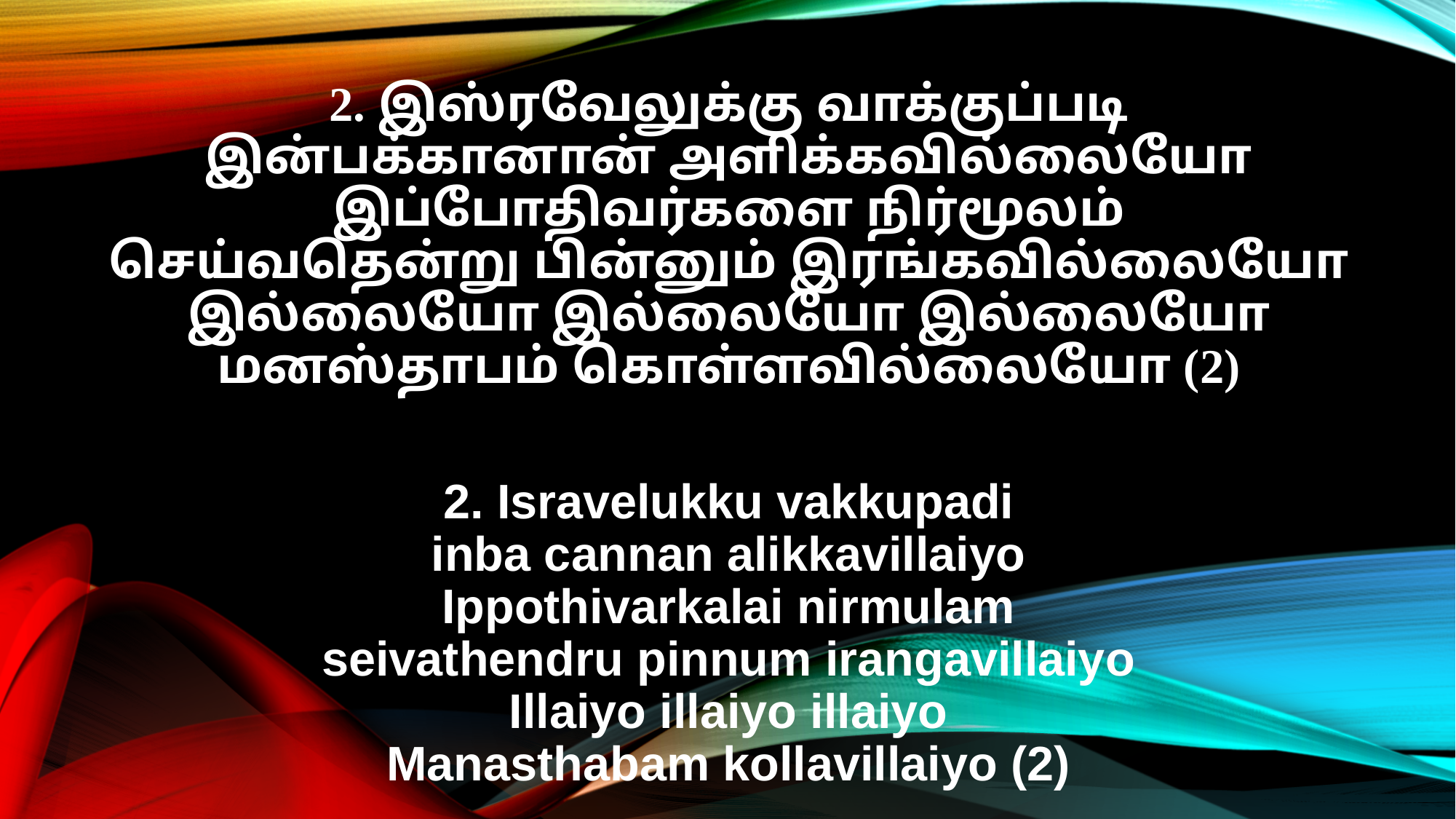

2. இஸ்ரவேலுக்கு வாக்குப்படி
இன்பக்கானான் அளிக்கவில்லையோ
இப்போதிவர்களை நிர்மூலம்
செய்வதென்று பின்னும் இரங்கவில்லையோ
இல்லையோ இல்லையோ இல்லையோ
மனஸ்தாபம் கொள்ளவில்லையோ (2)

2. Isravelukku vakkupadi
inba cannan alikkavillaiyo
Ippothivarkalai nirmulam
seivathendru pinnum irangavillaiyo
Illaiyo illaiyo illaiyo
Manasthabam kollavillaiyo (2)